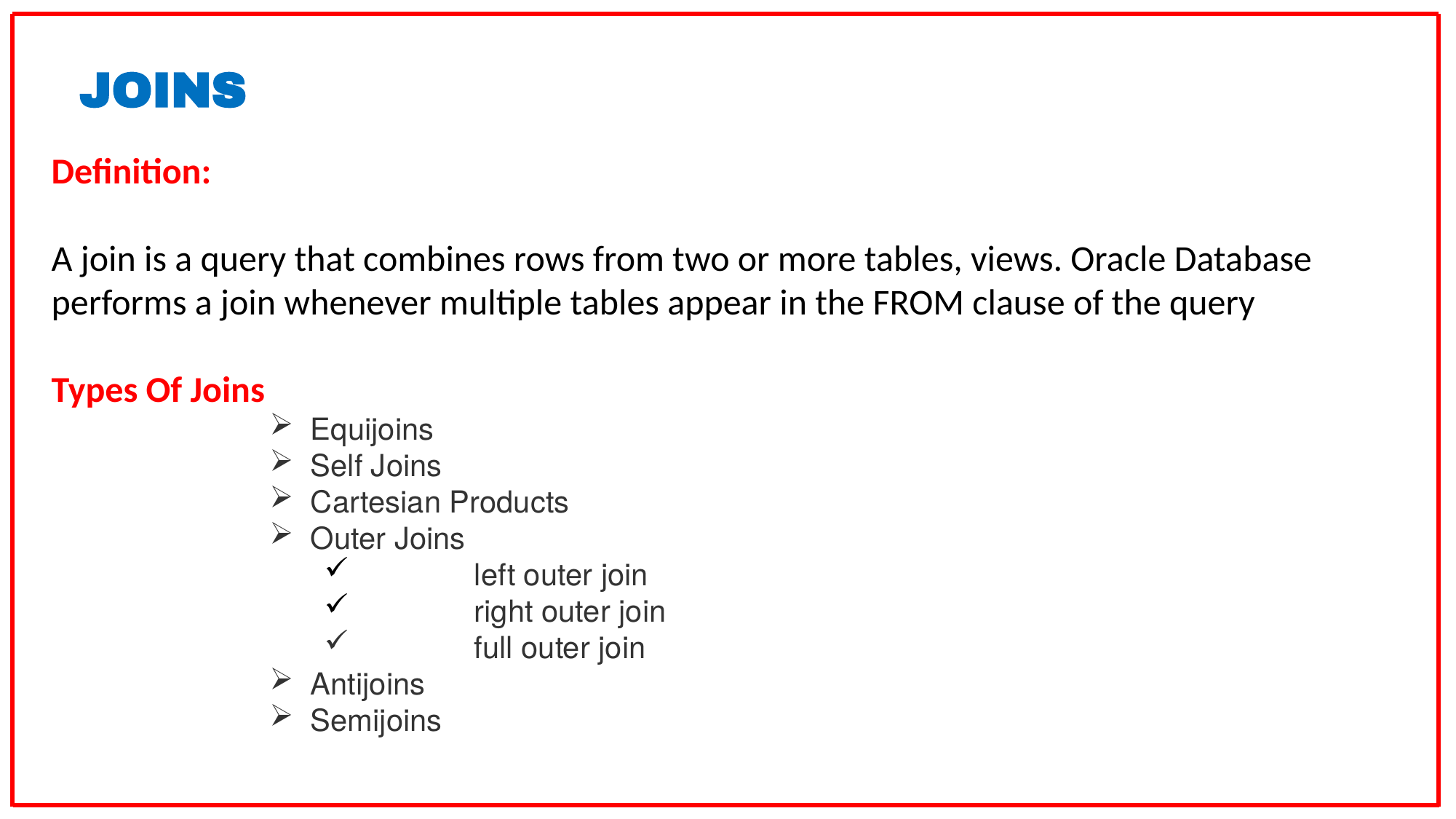

JOINS
Definition:

A join is a query that combines rows from two or more tables, views. Oracle Database performs a join whenever multiple tables appear in the FROM clause of the query

Types Of Joins
Equijoins
Self Joins
Cartesian Products
Outer Joins
	left outer join
	right outer join
	full outer join
Antijoins
Semijoins